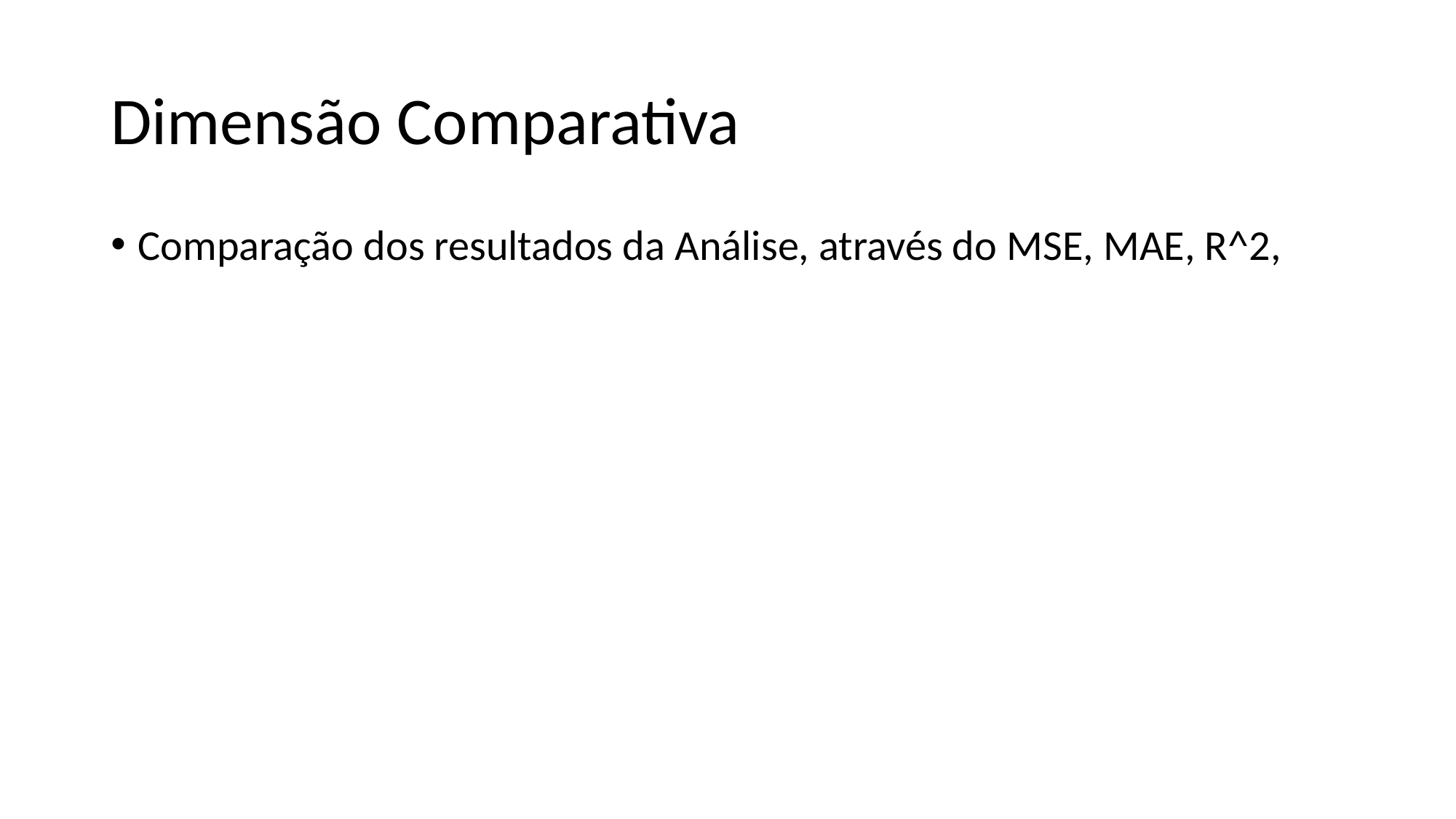

# Dimensão Comparativa
Comparação dos resultados da Análise, através do MSE, MAE, R^2,